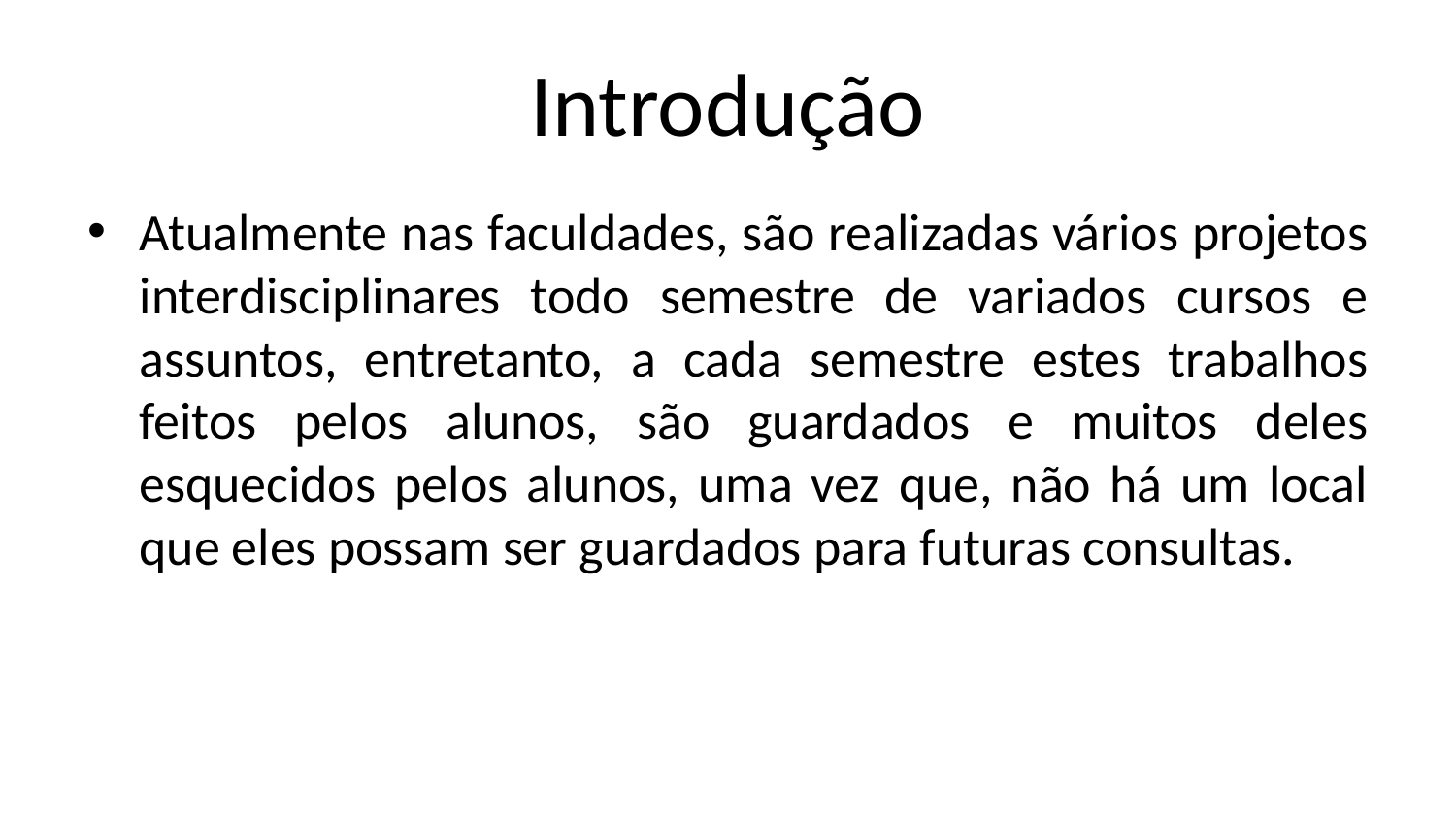

# Introdução
Atualmente nas faculdades, são realizadas vários projetos interdisciplinares todo semestre de variados cursos e assuntos, entretanto, a cada semestre estes trabalhos feitos pelos alunos, são guardados e muitos deles esquecidos pelos alunos, uma vez que, não há um local que eles possam ser guardados para futuras consultas.